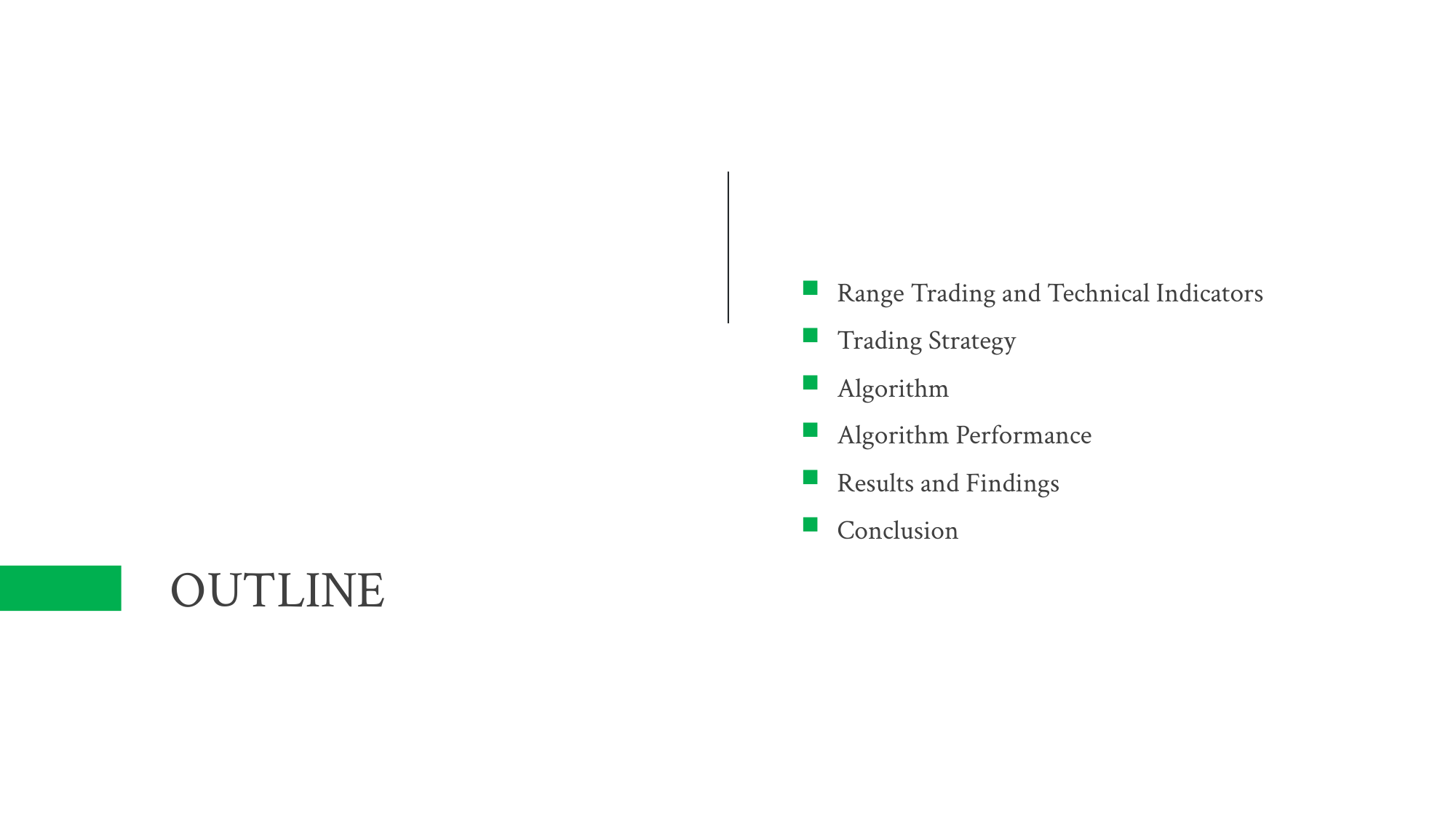

Range Trading and Technical Indicators
Trading Strategy
Algorithm
Algorithm Performance
Results and Findings
Conclusion
# Outline